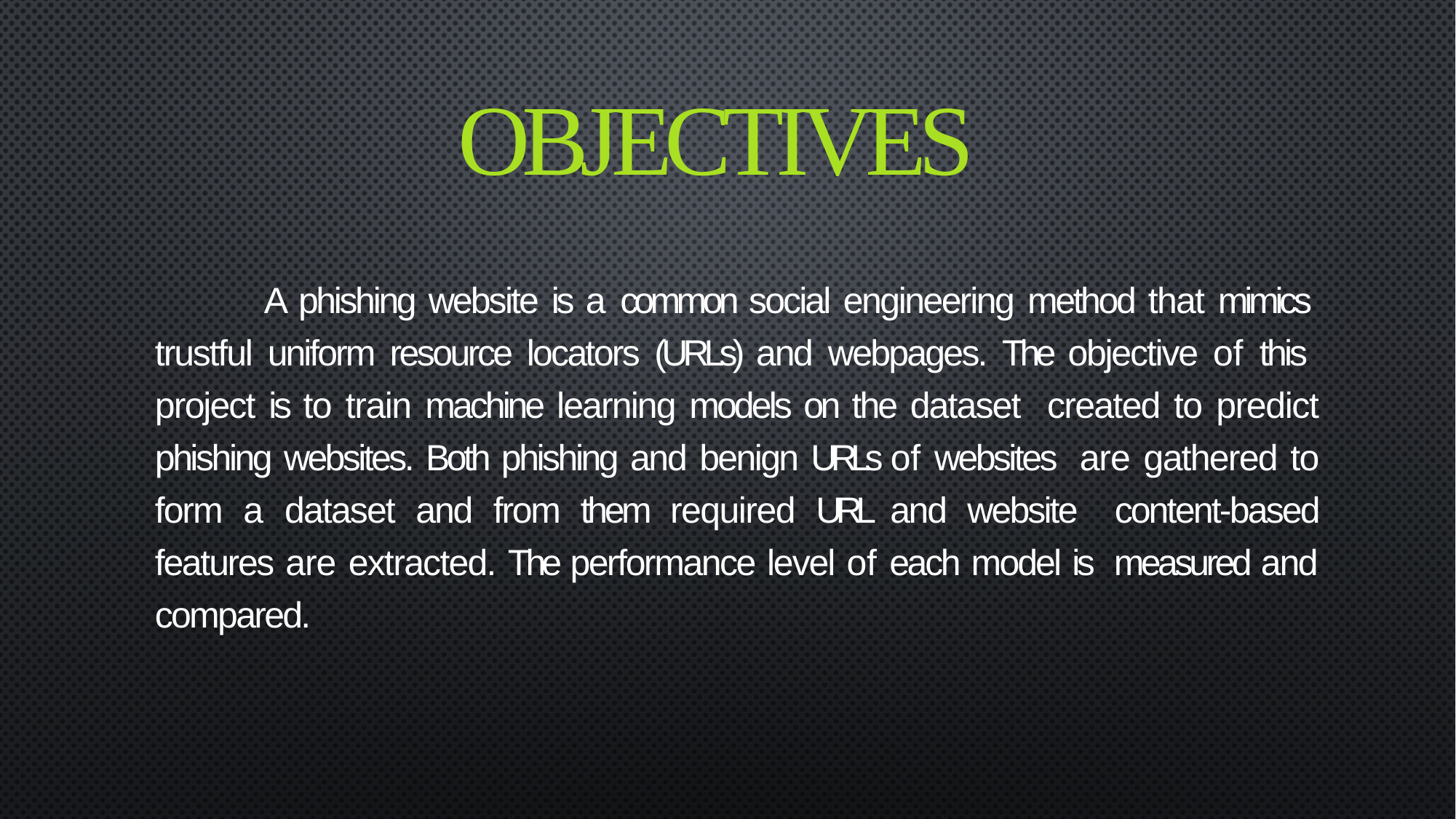

# OBJECTIVES
A phishing website is a common social engineering method that mimics  trustful uniform resource locators (URLs) and webpages. The objective of this  project is to train machine learning models on the dataset  created to predict phishing websites. Both phishing and benign URLs of websites  are gathered to form a dataset and from them required URL and website  content-based features are extracted. The performance level of each model is  measured and compared.